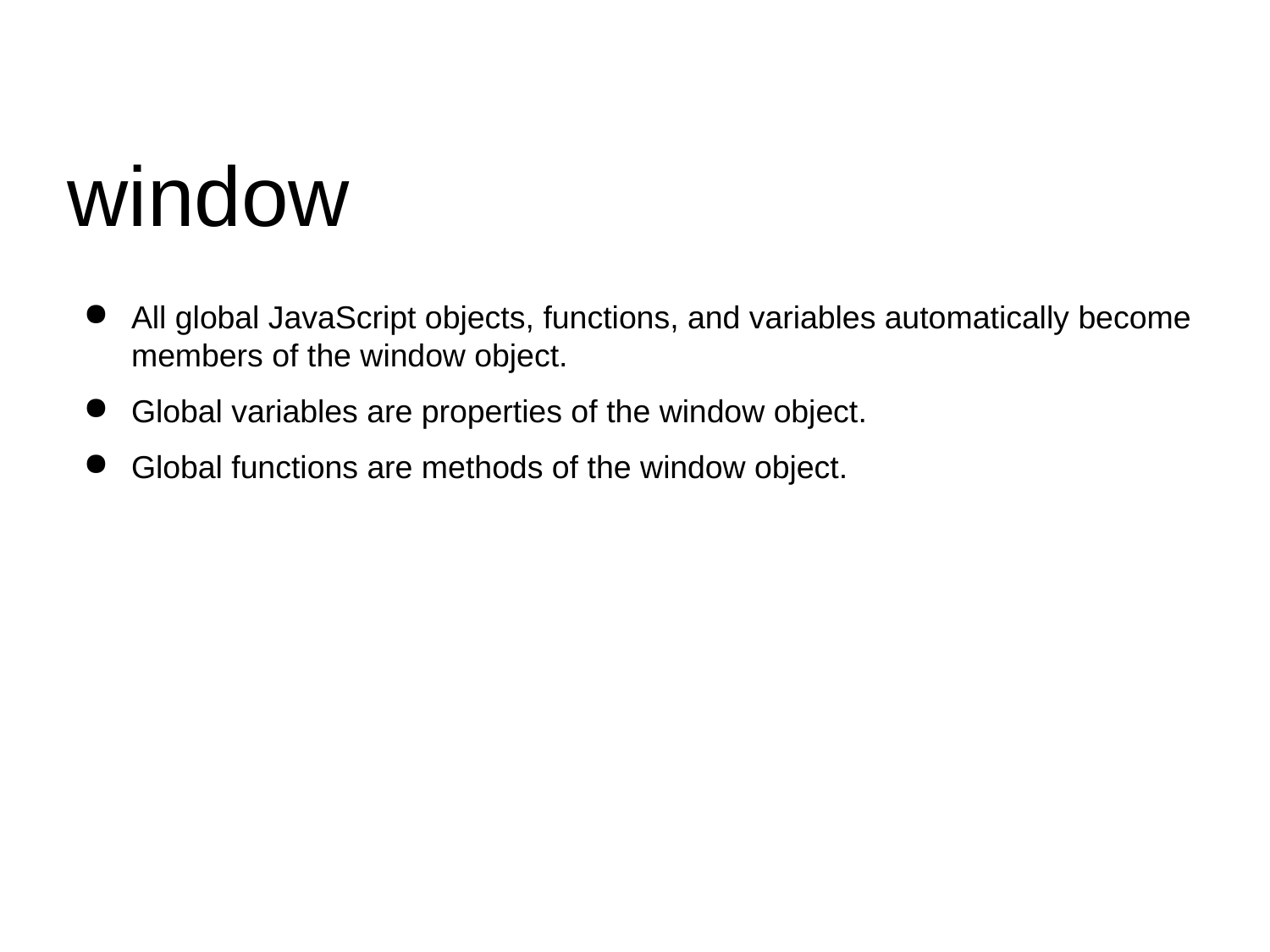

window
All global JavaScript objects, functions, and variables automatically become members of the window object.
Global variables are properties of the window object.
Global functions are methods of the window object.